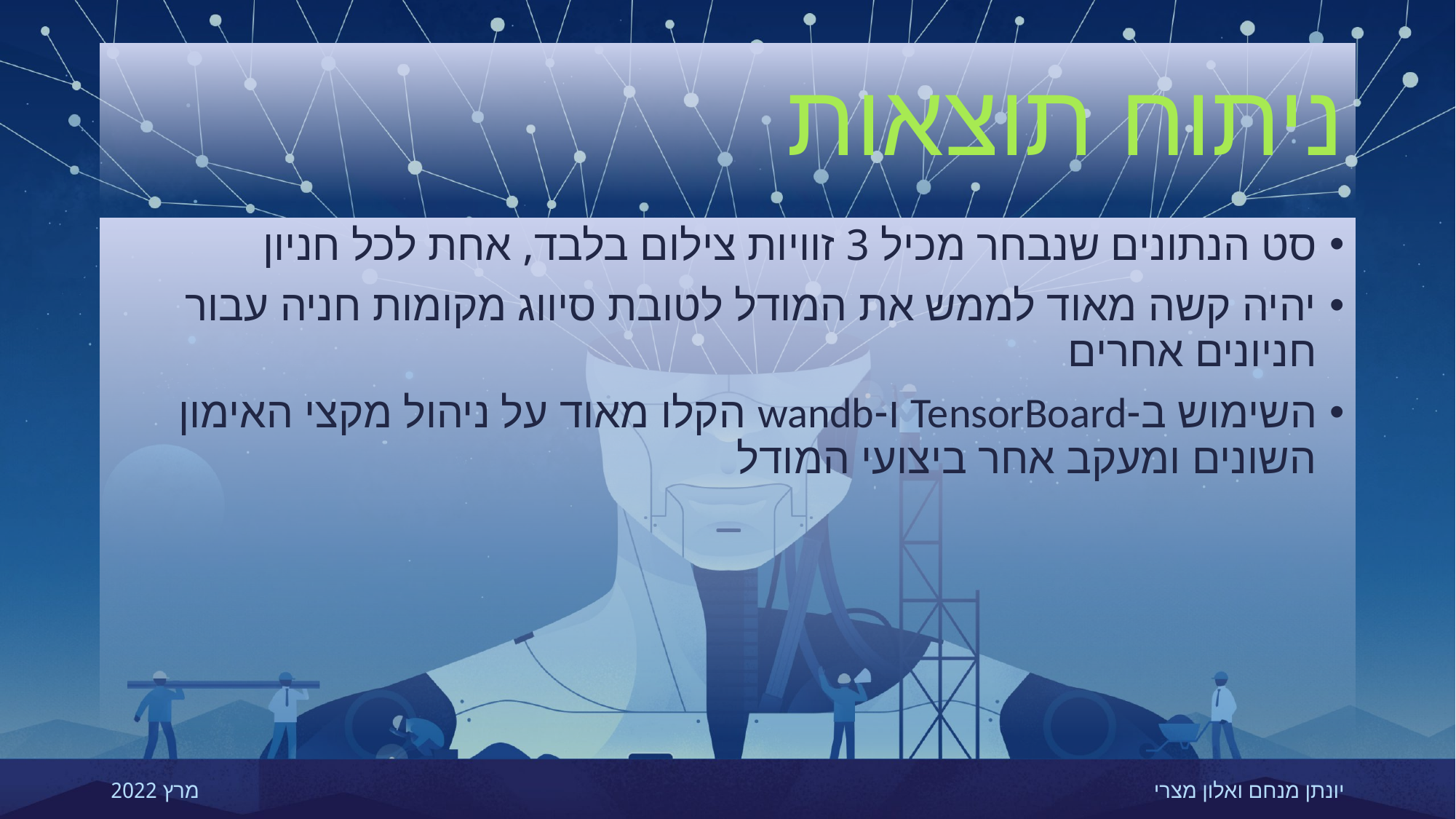

# ניתוח תוצאות
סט הנתונים שנבחר מכיל 3 זוויות צילום בלבד, אחת לכל חניון
יהיה קשה מאוד לממש את המודל לטובת סיווג מקומות חניה עבור חניונים אחרים
השימוש ב-TensorBoard ו-wandb הקלו מאוד על ניהול מקצי האימון השונים ומעקב אחר ביצועי המודל